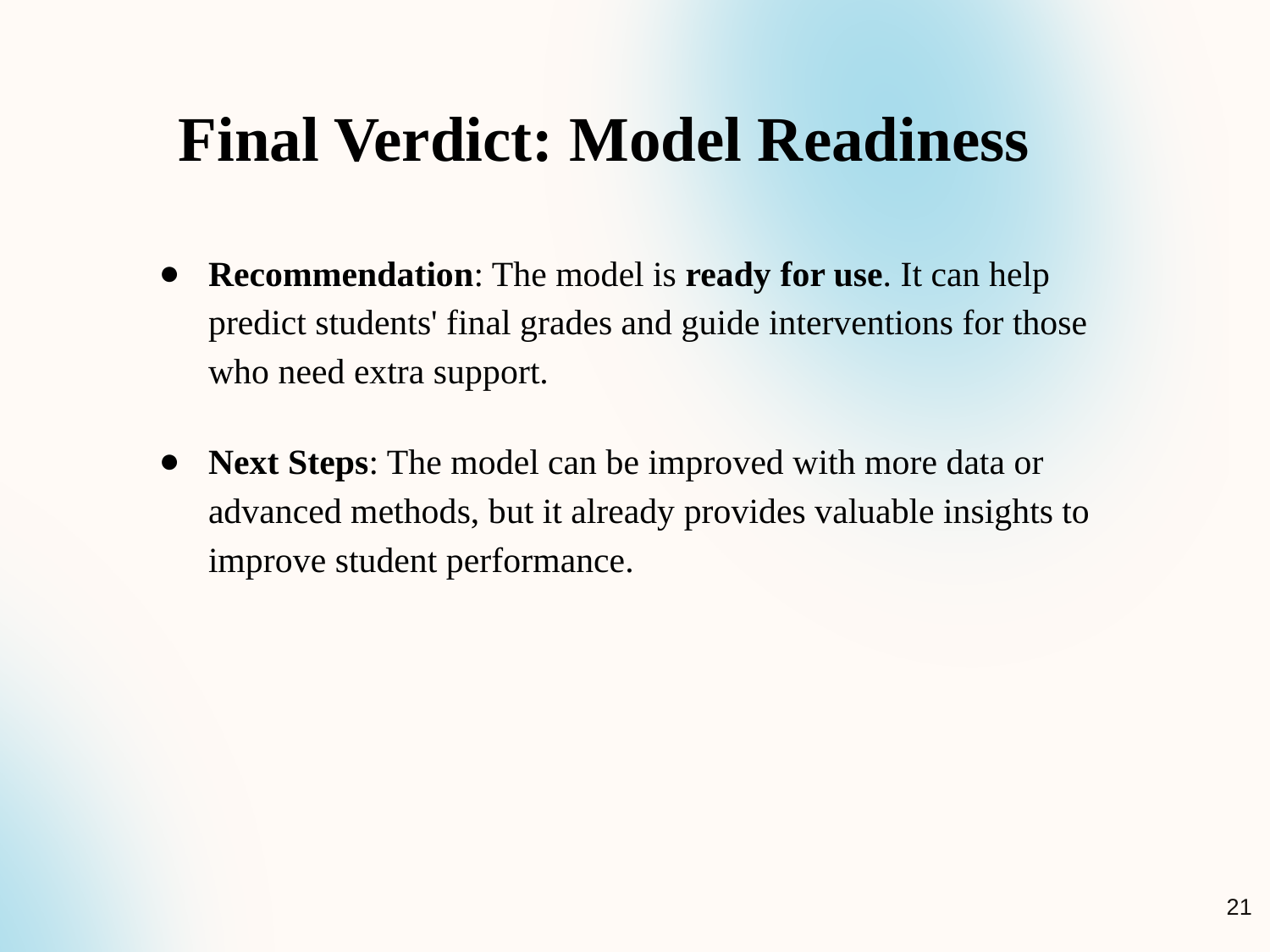

Final Verdict: Model Readiness
Recommendation: The model is ready for use. It can help predict students' final grades and guide interventions for those who need extra support.
Next Steps: The model can be improved with more data or advanced methods, but it already provides valuable insights to improve student performance.
21